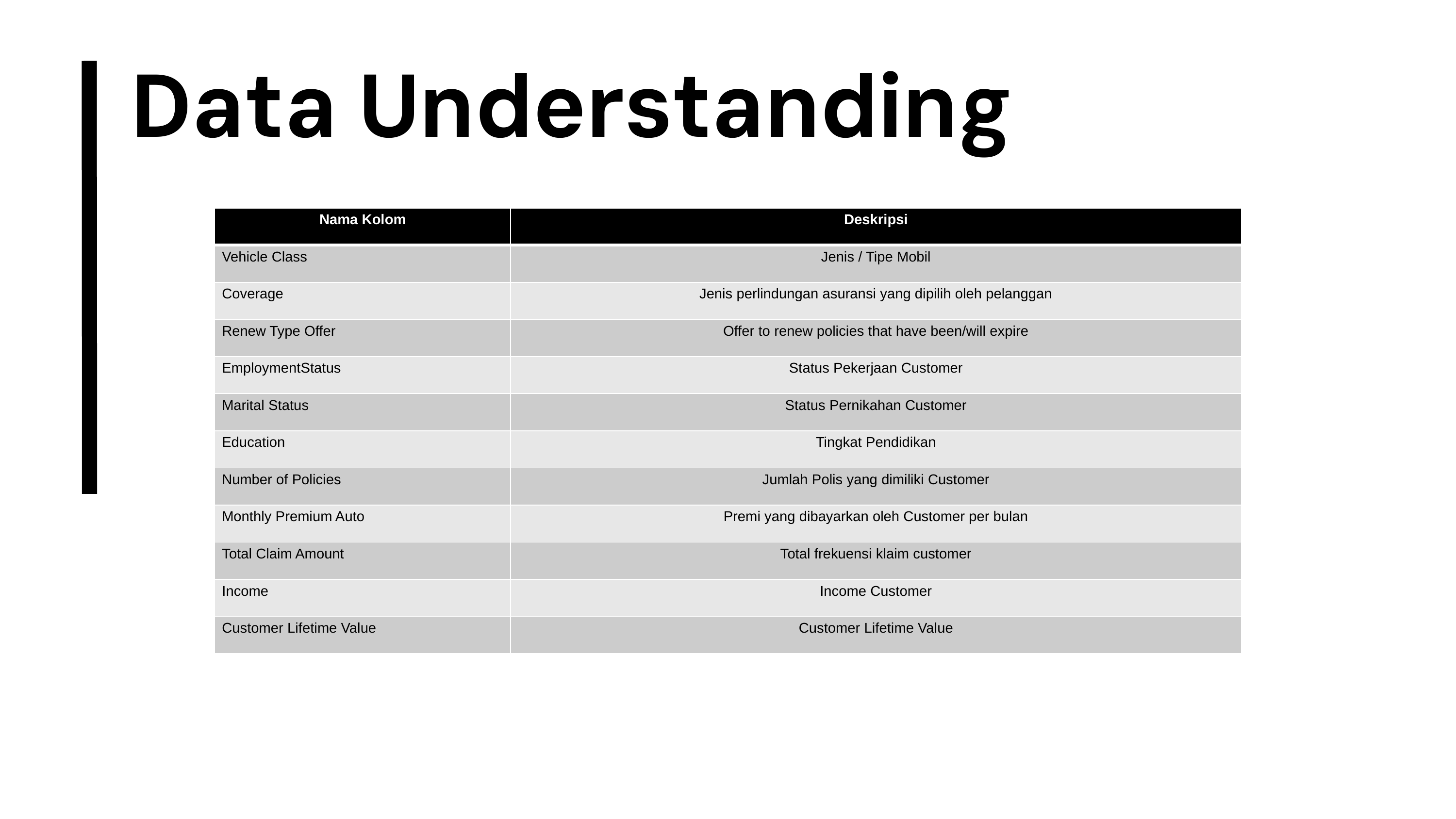

Data Understanding
| Nama Kolom | Deskripsi |
| --- | --- |
| Vehicle Class | Jenis / Tipe Mobil |
| Coverage | Jenis perlindungan asuransi yang dipilih oleh pelanggan |
| Renew Type Offer | Offer to renew policies that have been/will expire |
| EmploymentStatus | Status Pekerjaan Customer |
| Marital Status | Status Pernikahan Customer |
| Education | Tingkat Pendidikan |
| Number of Policies | Jumlah Polis yang dimiliki Customer |
| Monthly Premium Auto | Premi yang dibayarkan oleh Customer per bulan |
| Total Claim Amount | Total frekuensi klaim customer |
| Income | Income Customer |
| Customer Lifetime Value | Customer Lifetime Value |